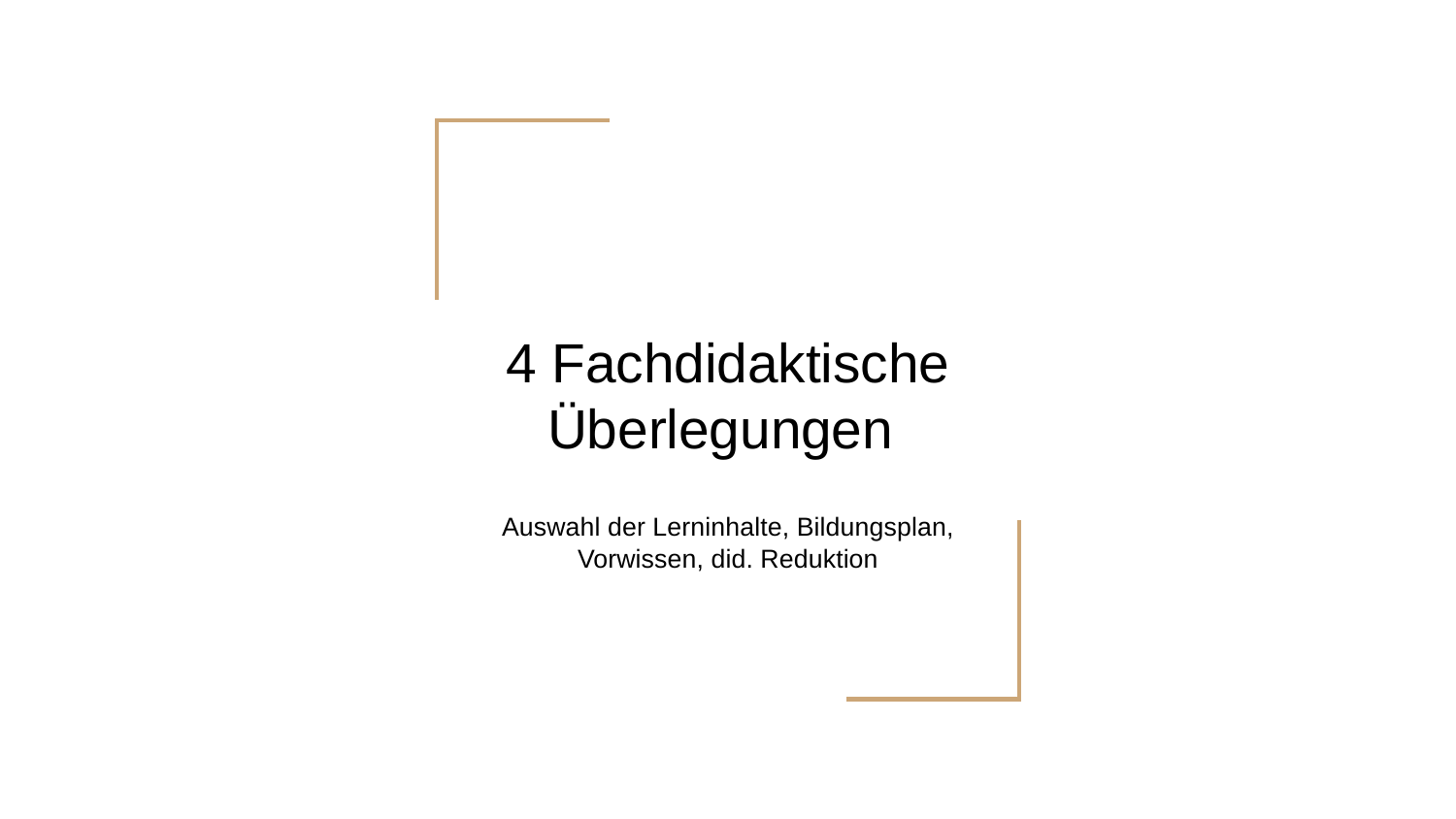

# 4 Fachdidaktische Überlegungen
Auswahl der Lerninhalte, Bildungsplan, Vorwissen, did. Reduktion